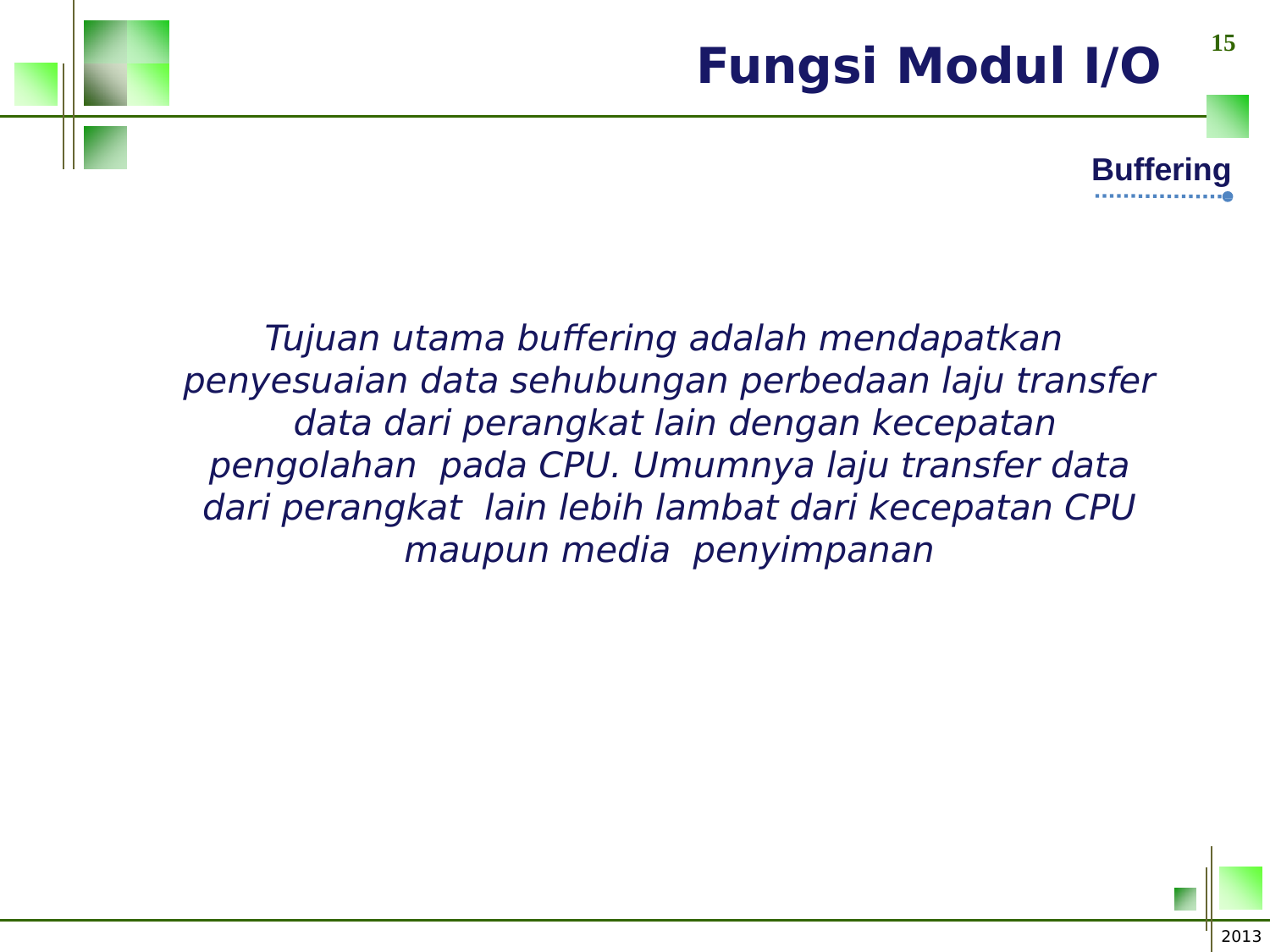

15
# Fungsi Modul I/O
Buffering

Tujuan utama buffering adalah mendapatkan  penyesuaian data sehubungan perbedaan laju transfer  data dari perangkat lain dengan kecepatan pengolahan  pada CPU. Umumnya laju transfer data dari perangkat  lain lebih lambat dari kecepatan CPU maupun media  penyimpanan
2013